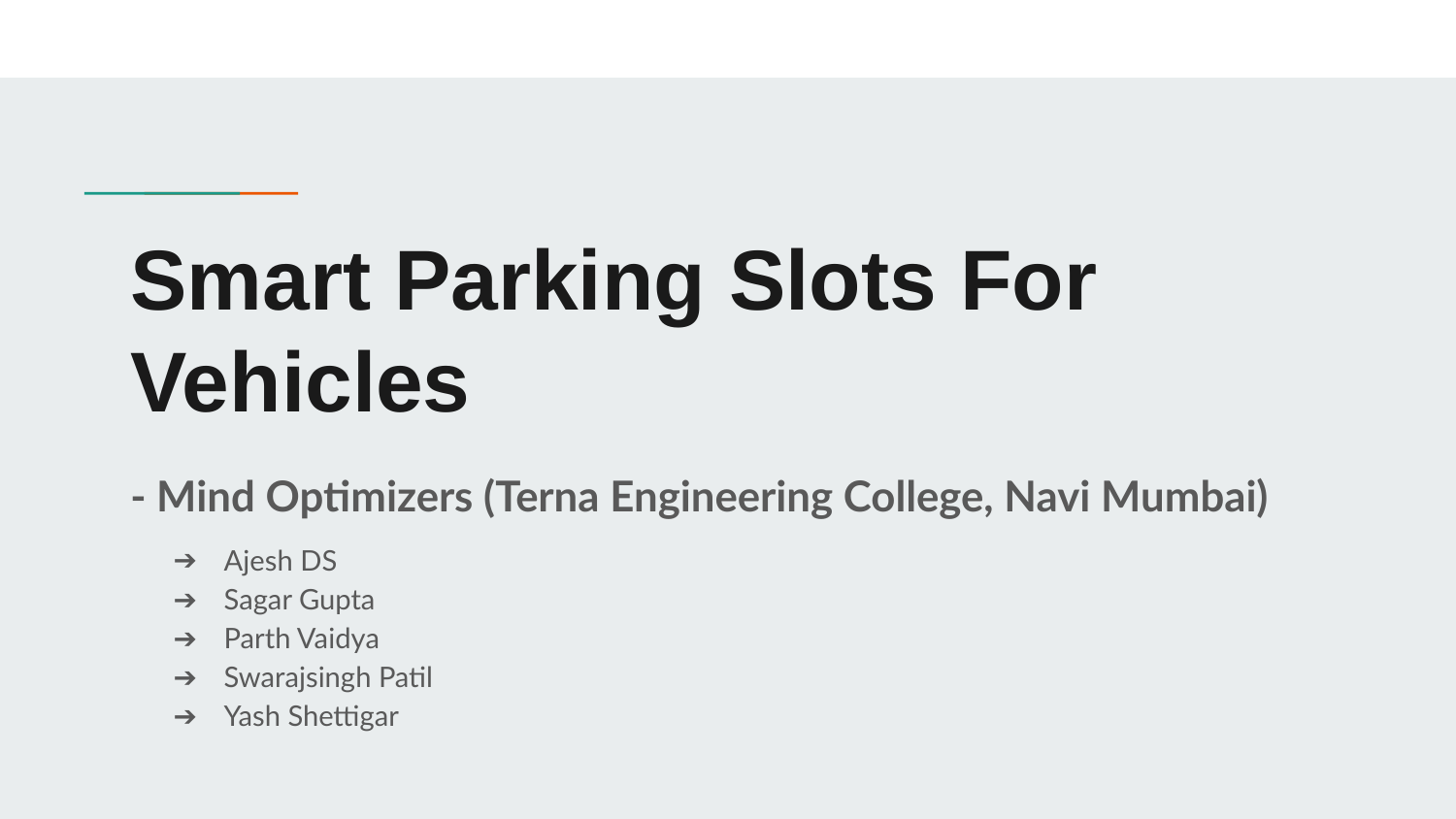

# Smart Parking Slots For Vehicles
- Mind Optimizers (Terna Engineering College, Navi Mumbai)
Ajesh DS
Sagar Gupta
Parth Vaidya
Swarajsingh Patil
Yash Shettigar